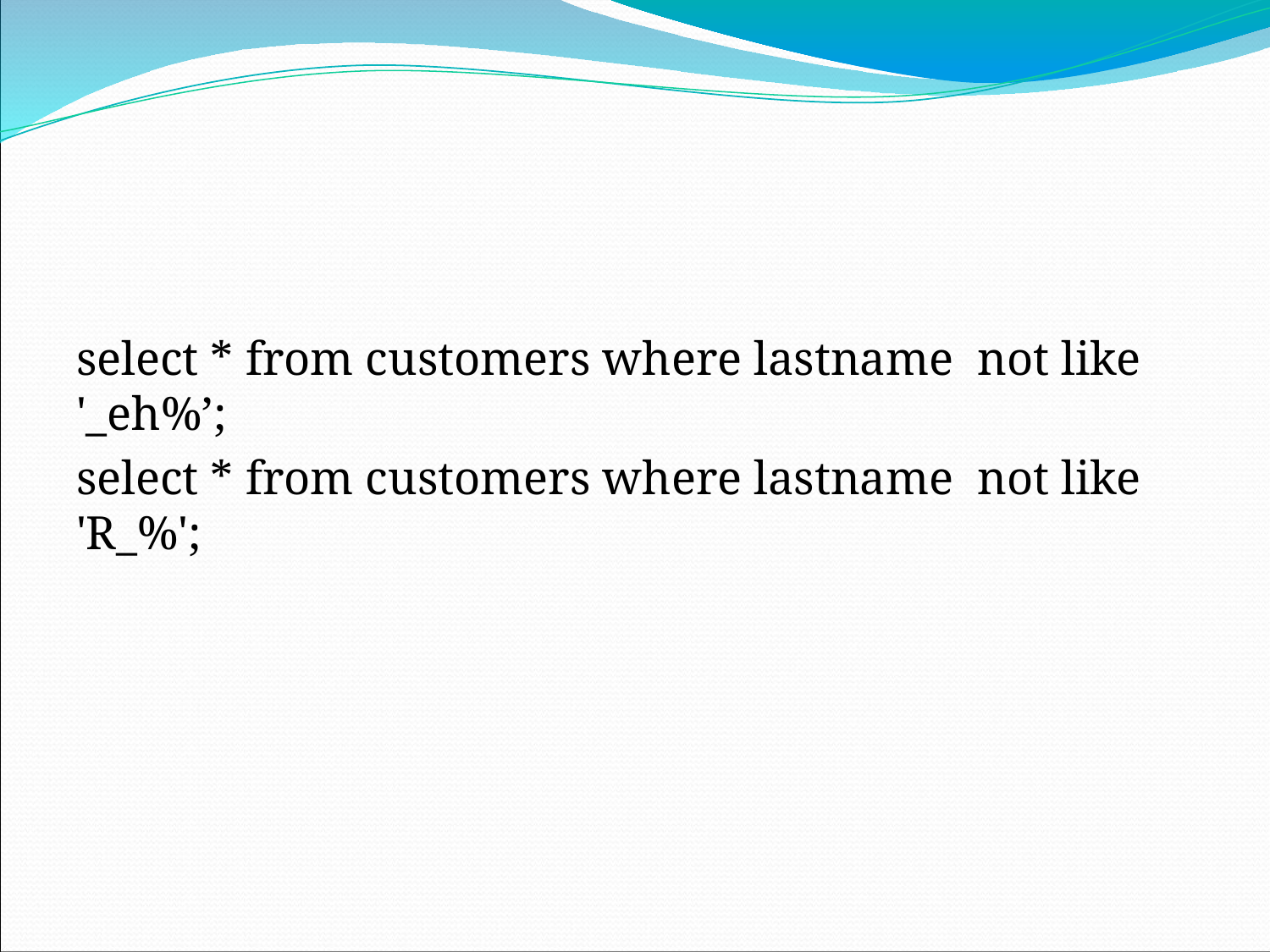

select * from customers where lastname  not like '_eh%’;
select * from customers where lastname  not like 'R_%';